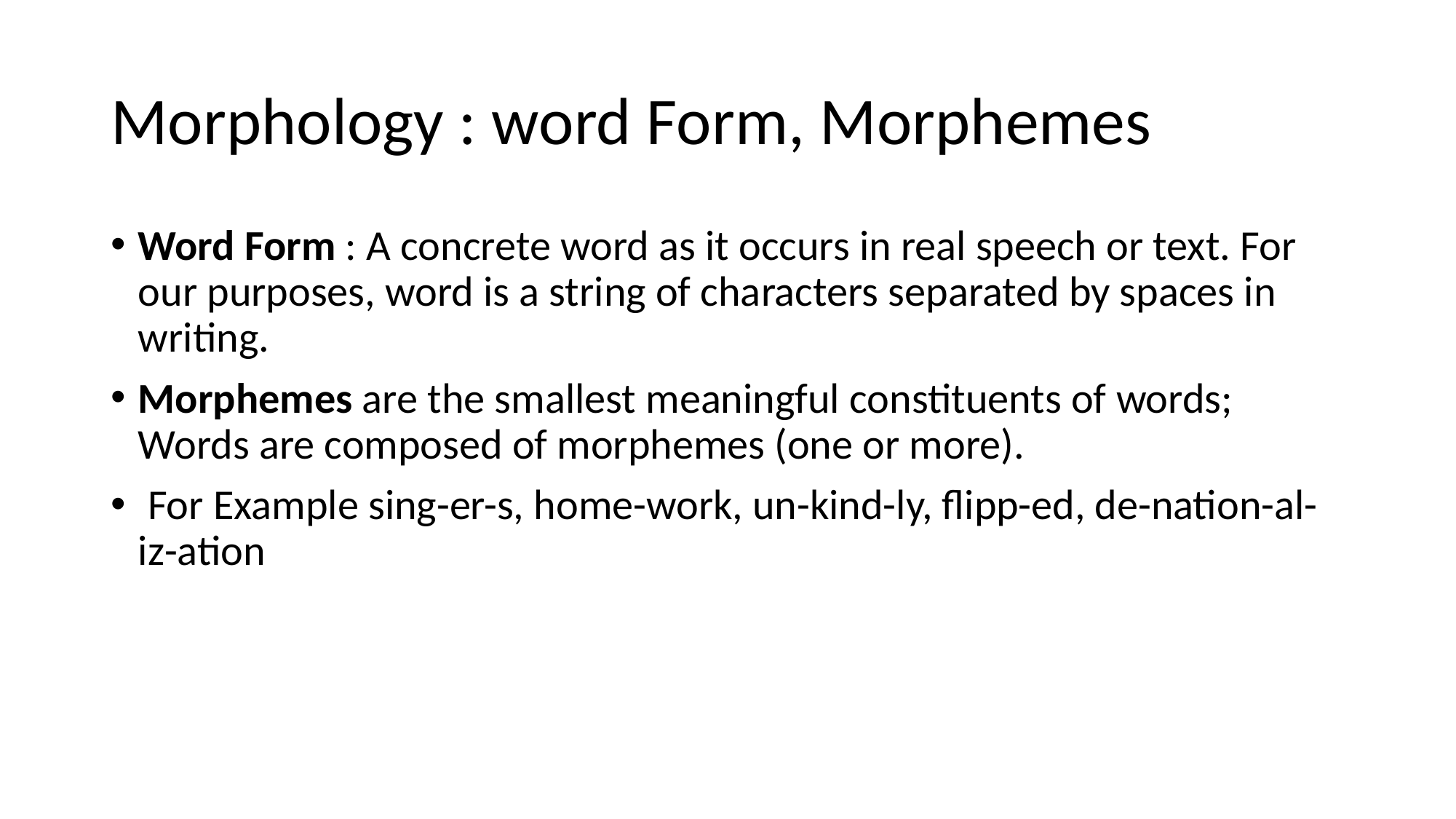

# Morphology : word Form, Morphemes
Word Form : A concrete word as it occurs in real speech or text. For our purposes, word is a string of characters separated by spaces in writing.
Morphemes are the smallest meaningful constituents of words; Words are composed of morphemes (one or more).
 For Example sing-er-s, home-work, un-kind-ly, ﬂipp-ed, de-nation-al-iz-ation